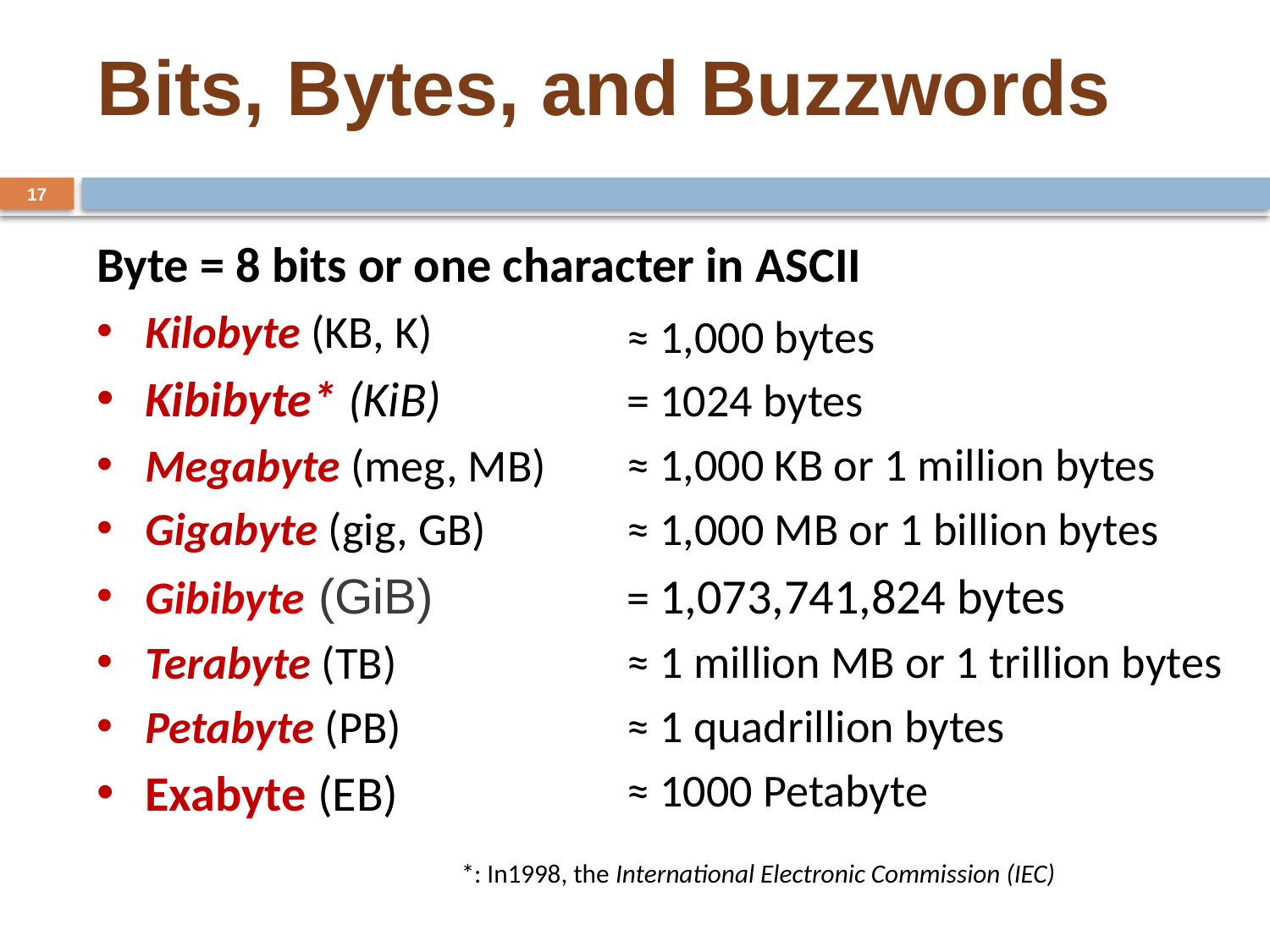

# Bits, Bytes, and Buzzwords
17
Byte = 8 bits or one character in ASCII
Kilobyte (KB, K)
Kibibyte* (KiB)
Megabyte (meg, MB)
Gigabyte (gig, GB)
Gibibyte (GiB)
Terabyte (TB)
Petabyte (PB)
Exabyte (EB)
≈ 1,000 bytes
= 1024 bytes
≈ 1,000 KB or 1 million bytes
≈ 1,000 MB or 1 billion bytes
= 1,073,741,824 bytes
≈ 1 million MB or 1 trillion bytes
≈ 1 quadrillion bytes
≈ 1000 Petabyte
*: In1998, the International Electronic Commission (IEC)